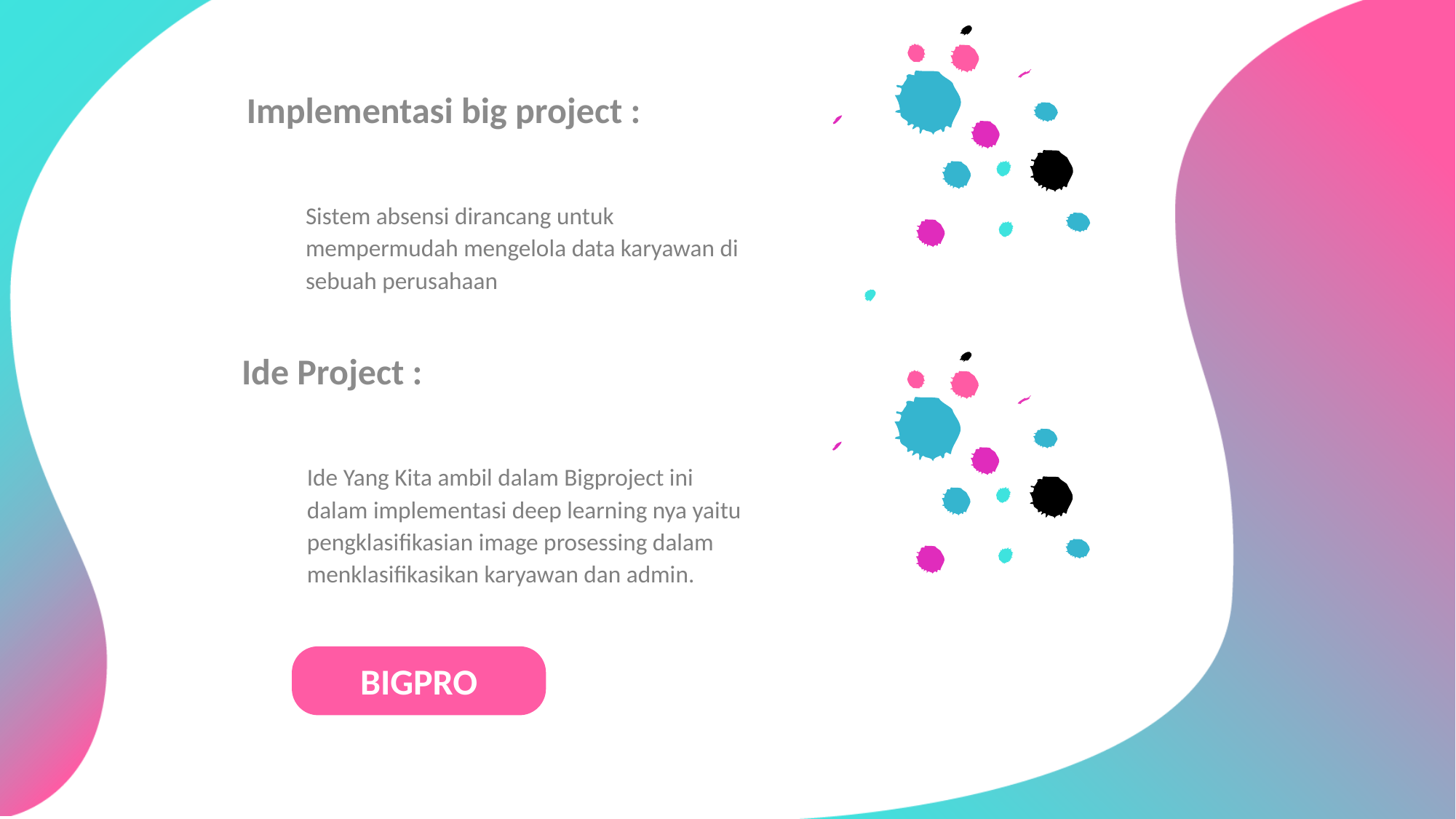

Implementasi big project :

Sistem absensi dirancang untuk mempermudah mengelola data karyawan di sebuah perusahaan

Ide Project :
Ide Yang Kita ambil dalam Bigproject ini dalam implementasi deep learning nya yaitu pengklasifikasian image prosessing dalam menklasifikasikan karyawan dan admin.

BIGPRO